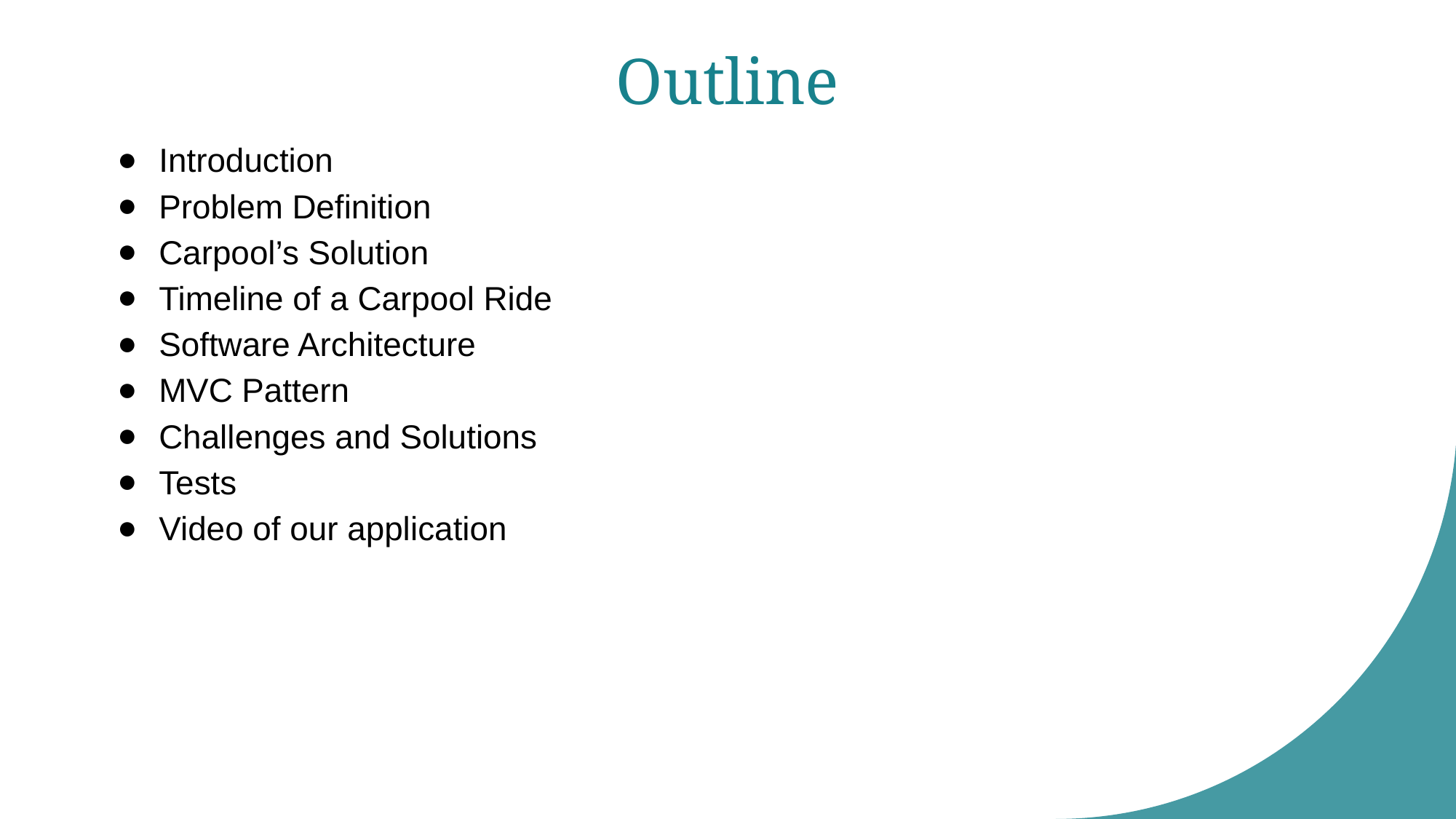

# Outline
Introduction
Problem Definition
Carpool’s Solution
Timeline of a Carpool Ride
Software Architecture
MVC Pattern
Challenges and Solutions
Tests
Video of our application